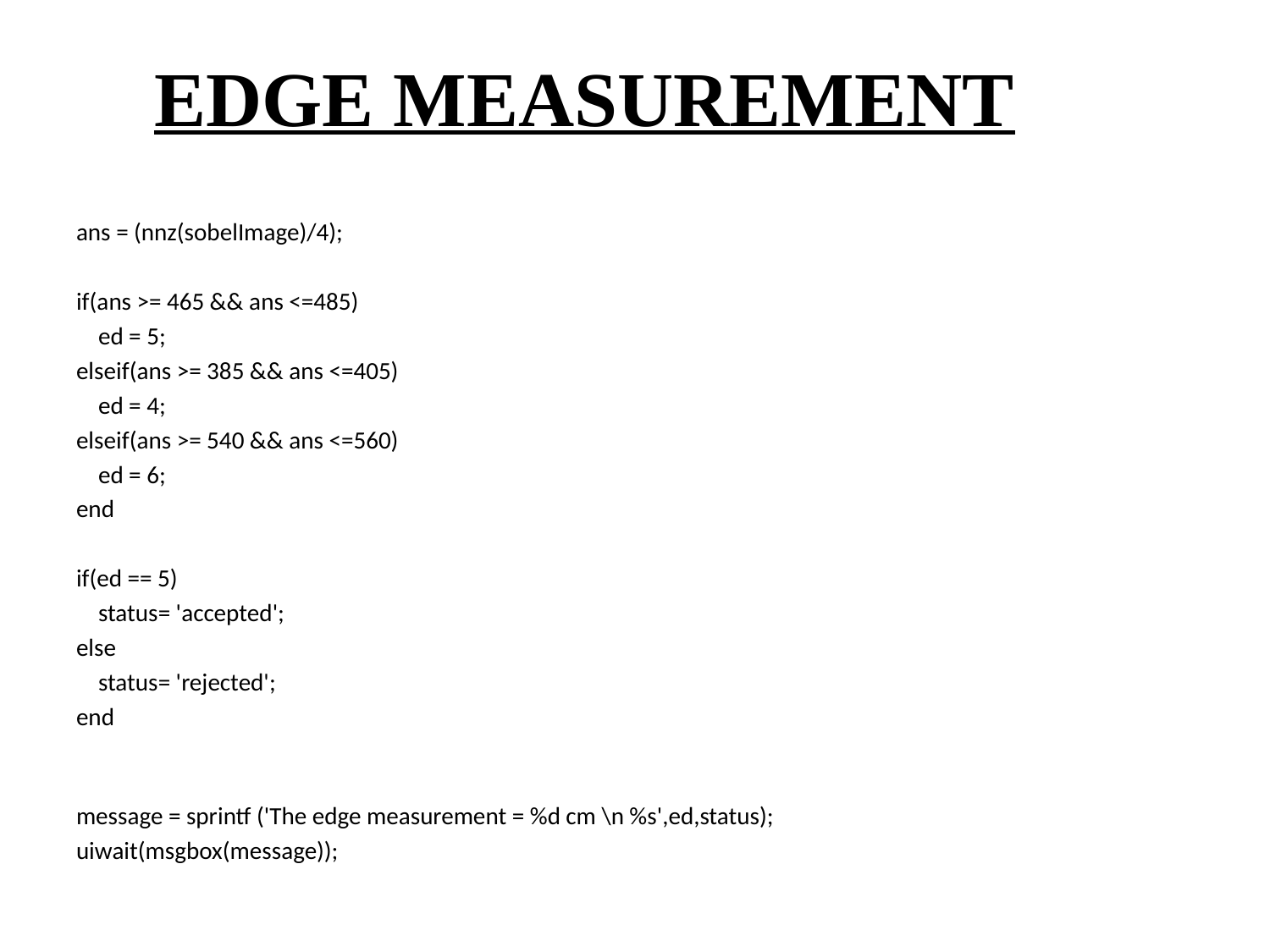

EDGE MEASUREMENT

ans = (nnz(sobelImage)/4);

if(ans >= 465 && ans <=485)
    ed = 5;
elseif(ans >= 385 && ans <=405)
    ed = 4;
elseif(ans >= 540 && ans <=560)
    ed = 6;
end

if(ed == 5)
    status= 'accepted';
else
    status= 'rejected';
end

message = sprintf ('The edge measurement = %d cm \n %s',ed,status);
uiwait(msgbox(message));